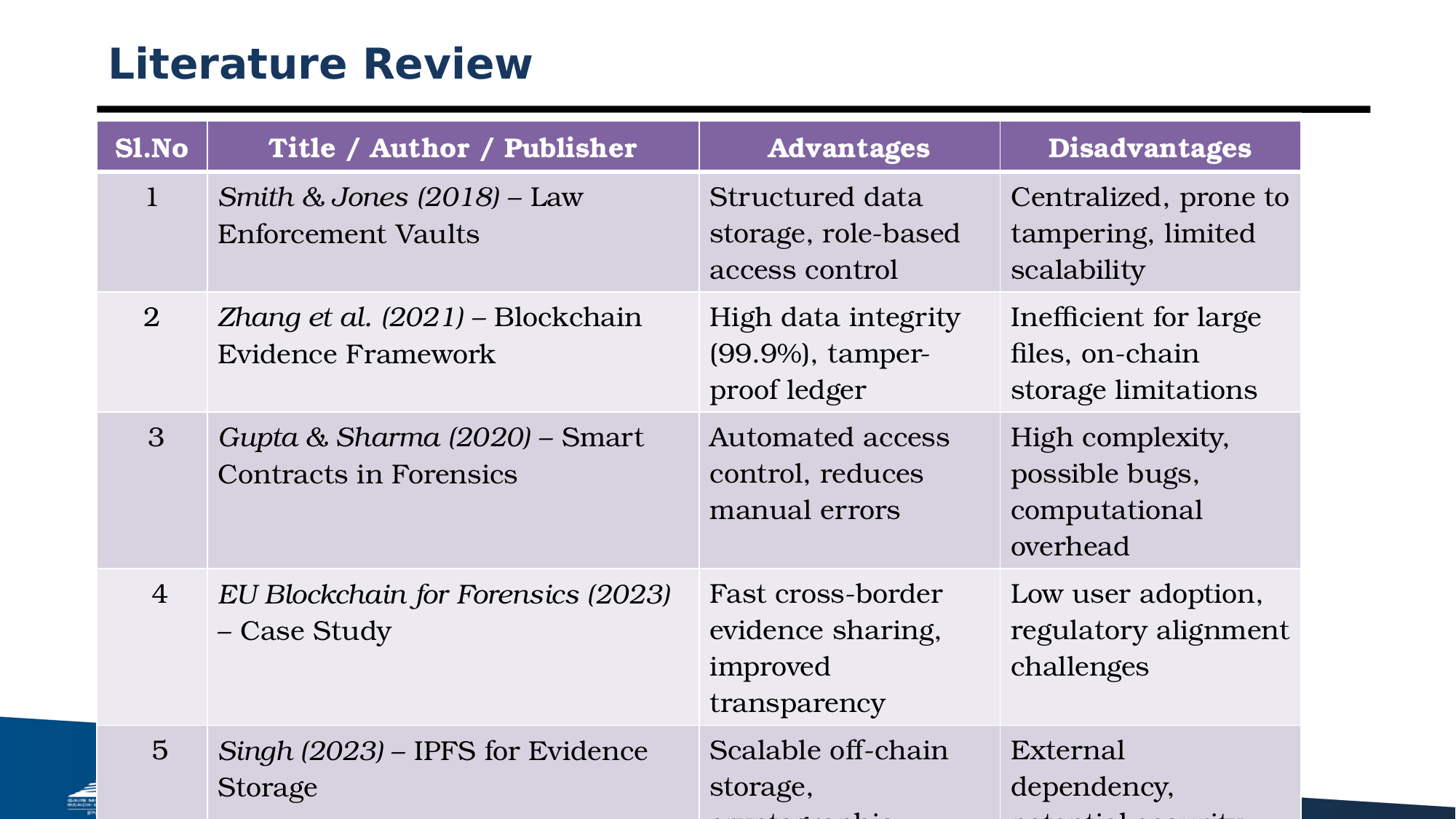

# Literature Review
| Sl.No | Title / Author / Publisher | Advantages | Disadvantages |
| --- | --- | --- | --- |
| 1 | Smith & Jones (2018) – Law Enforcement Vaults | Structured data storage, role-based access control | Centralized, prone to tampering, limited scalability |
| 2 | Zhang et al. (2021) – Blockchain Evidence Framework | High data integrity (99.9%), tamper-proof ledger | Inefficient for large files, on-chain storage limitations |
| 3 | Gupta & Sharma (2020) – Smart Contracts in Forensics | Automated access control, reduces manual errors | High complexity, possible bugs, computational overhead |
| 4 | EU Blockchain for Forensics (2023) – Case Study | Fast cross-border evidence sharing, improved transparency | Low user adoption, regulatory alignment challenges |
| 5 | Singh (2023) – IPFS for Evidence Storage | Scalable off-chain storage, cryptographic linkage to blockchain | External dependency, potential security vulnerabilities |
| 6 | Brown et al. (2024) – Adoption in SMEs | Better auditability, supports industry adoption | High integration cost, steep learning curve |